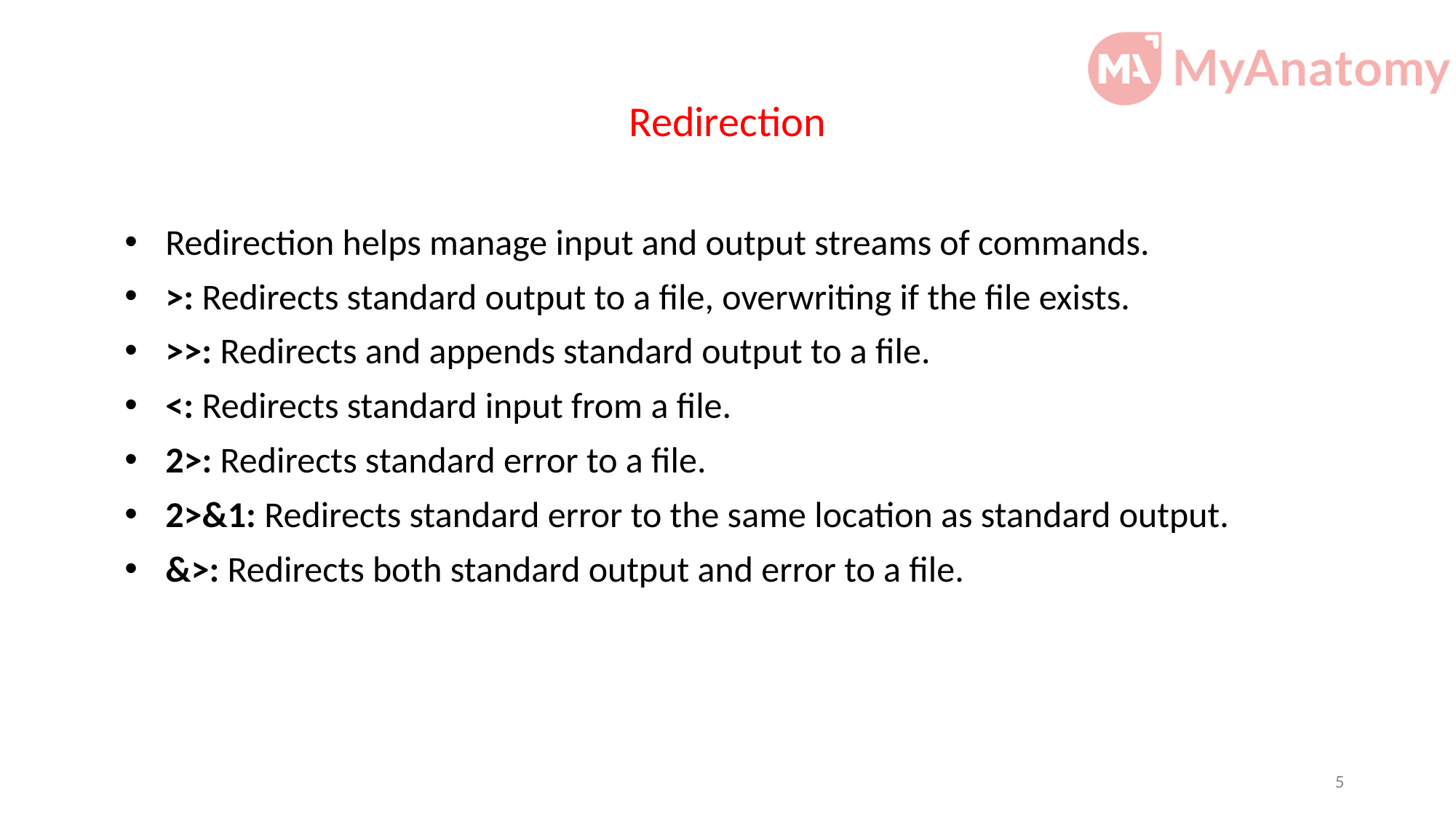

# Redirection
Redirection helps manage input and output streams of commands.
>: Redirects standard output to a file, overwriting if the file exists.
>>: Redirects and appends standard output to a file.
<: Redirects standard input from a file.
2>: Redirects standard error to a file.
2>&1: Redirects standard error to the same location as standard output.
&>: Redirects both standard output and error to a file.
5